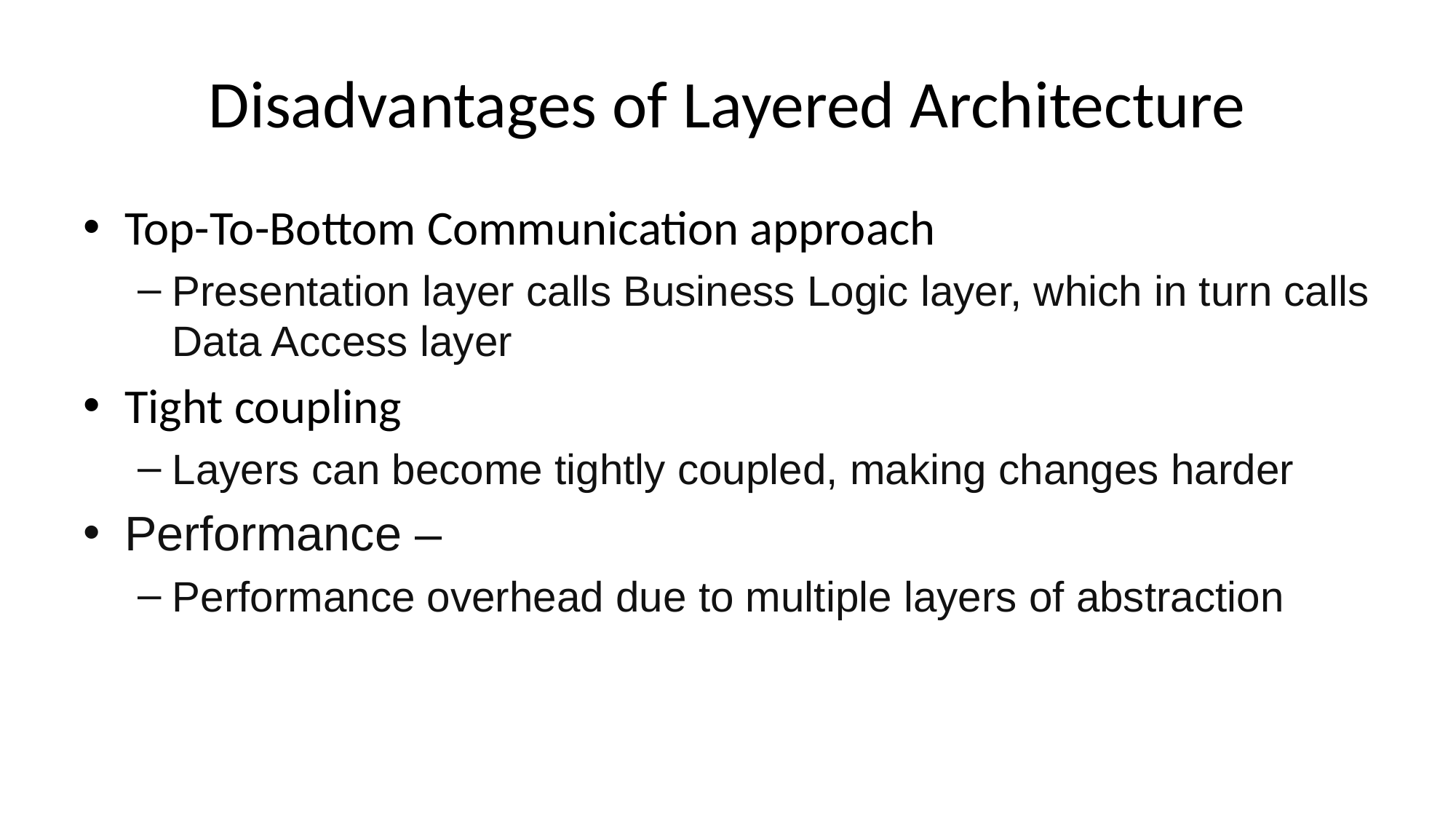

# Disadvantages of Layered Architecture
Top-To-Bottom Communication approach
Presentation layer calls Business Logic layer, which in turn calls Data Access layer
Tight coupling
Layers can become tightly coupled, making changes harder
Performance –
Performance overhead due to multiple layers of abstraction